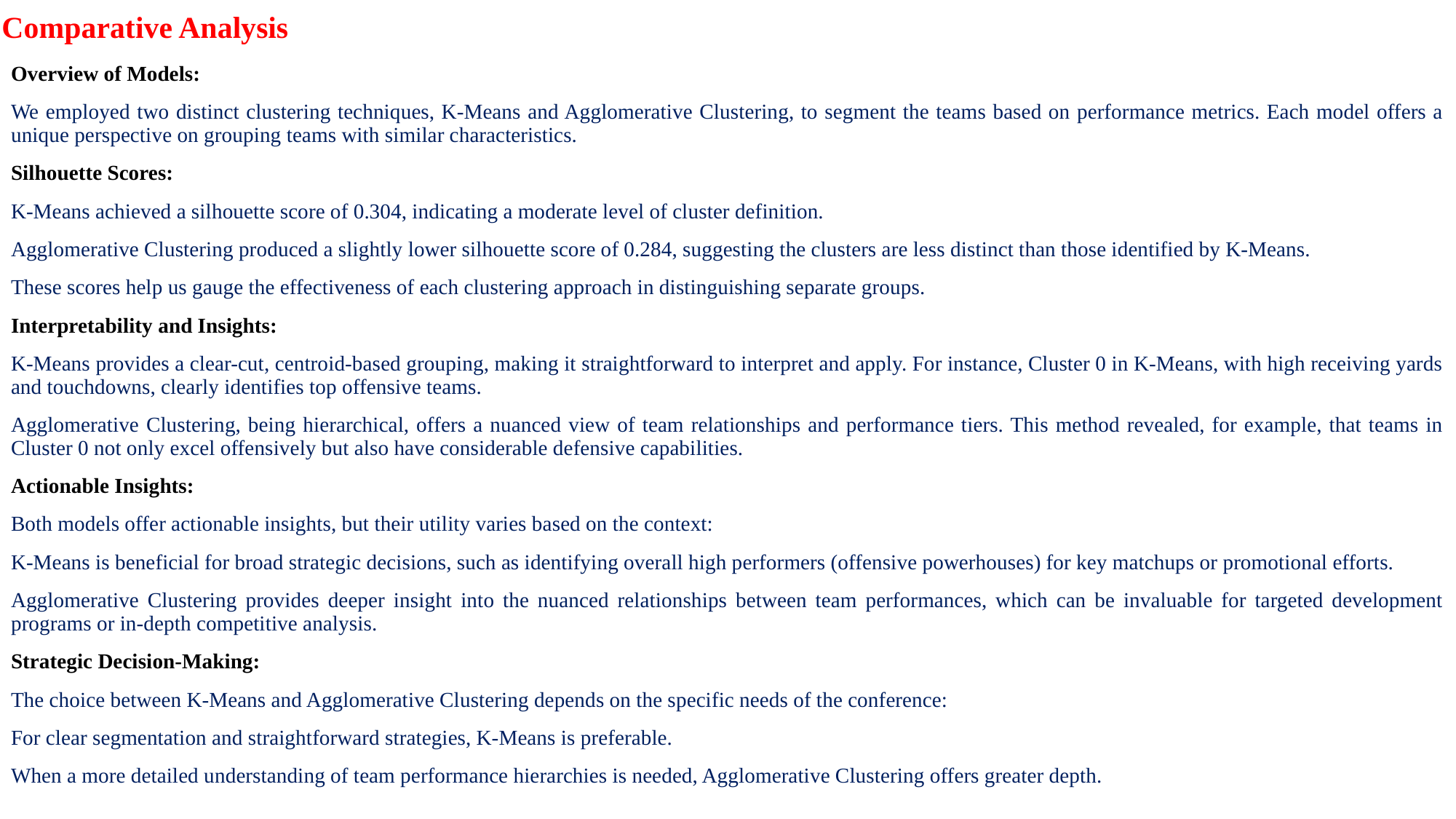

# Comparative Analysis
Overview of Models:
We employed two distinct clustering techniques, K-Means and Agglomerative Clustering, to segment the teams based on performance metrics. Each model offers a unique perspective on grouping teams with similar characteristics.
Silhouette Scores:
K-Means achieved a silhouette score of 0.304, indicating a moderate level of cluster definition.
Agglomerative Clustering produced a slightly lower silhouette score of 0.284, suggesting the clusters are less distinct than those identified by K-Means.
These scores help us gauge the effectiveness of each clustering approach in distinguishing separate groups.
Interpretability and Insights:
K-Means provides a clear-cut, centroid-based grouping, making it straightforward to interpret and apply. For instance, Cluster 0 in K-Means, with high receiving yards and touchdowns, clearly identifies top offensive teams.
Agglomerative Clustering, being hierarchical, offers a nuanced view of team relationships and performance tiers. This method revealed, for example, that teams in Cluster 0 not only excel offensively but also have considerable defensive capabilities.
Actionable Insights:
Both models offer actionable insights, but their utility varies based on the context:
K-Means is beneficial for broad strategic decisions, such as identifying overall high performers (offensive powerhouses) for key matchups or promotional efforts.
Agglomerative Clustering provides deeper insight into the nuanced relationships between team performances, which can be invaluable for targeted development programs or in-depth competitive analysis.
Strategic Decision-Making:
The choice between K-Means and Agglomerative Clustering depends on the specific needs of the conference:
For clear segmentation and straightforward strategies, K-Means is preferable.
When a more detailed understanding of team performance hierarchies is needed, Agglomerative Clustering offers greater depth.